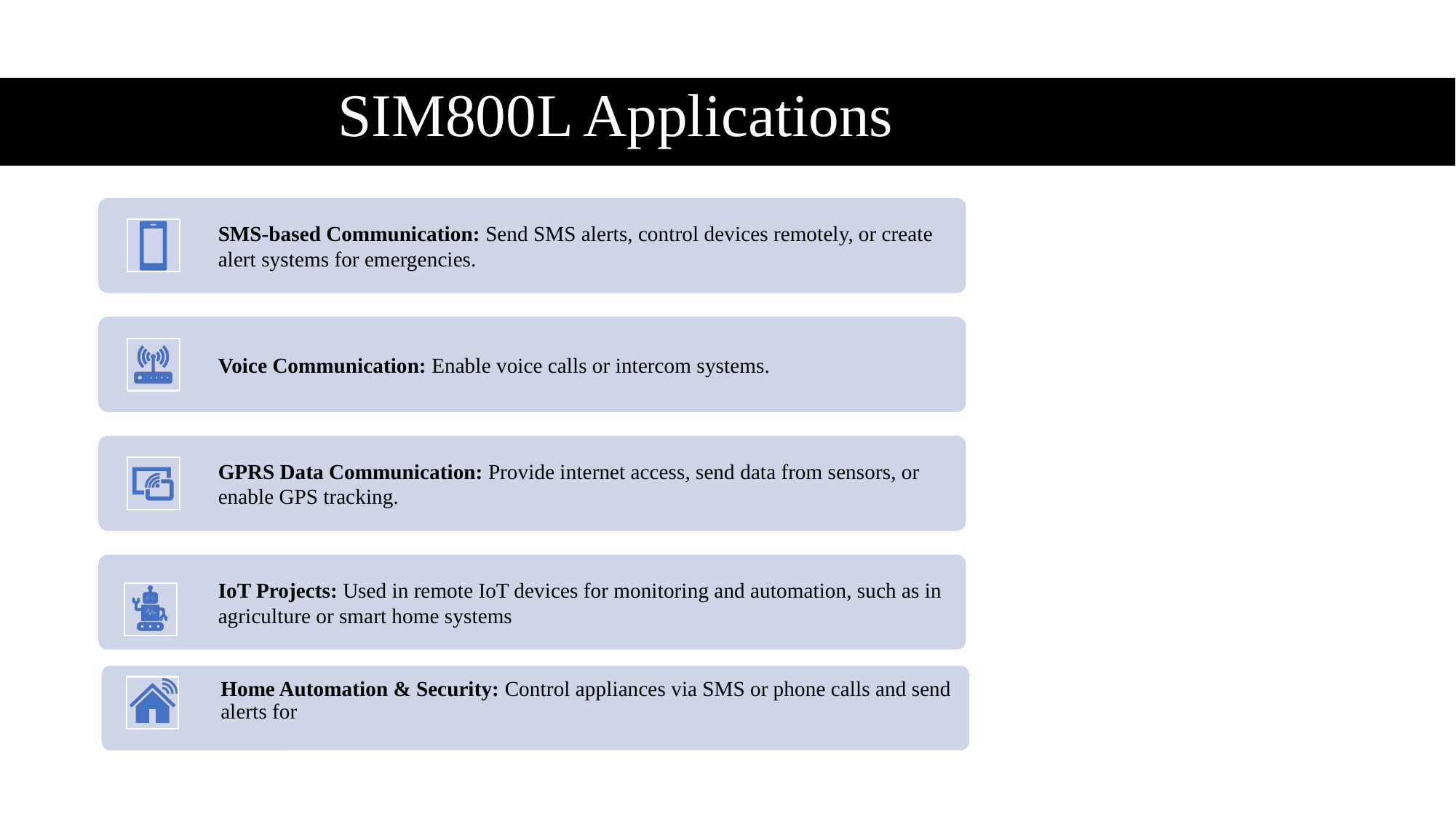

#
SIM800L Applications

SMS-based Communication: Send SMS alerts, control devices remotely, or create alert systems for emergencies.
Voice Communication: Enable voice calls or intercom systems.
GPRS Data Communication: Provide internet access, send data from sensors, or enable GPS tracking.
IoT Projects: Used in remote IoT devices for monitoring and automation, such as in agriculture or smart home systems

Home Automation & Security: Control appliances via SMS or phone calls and send alerts for